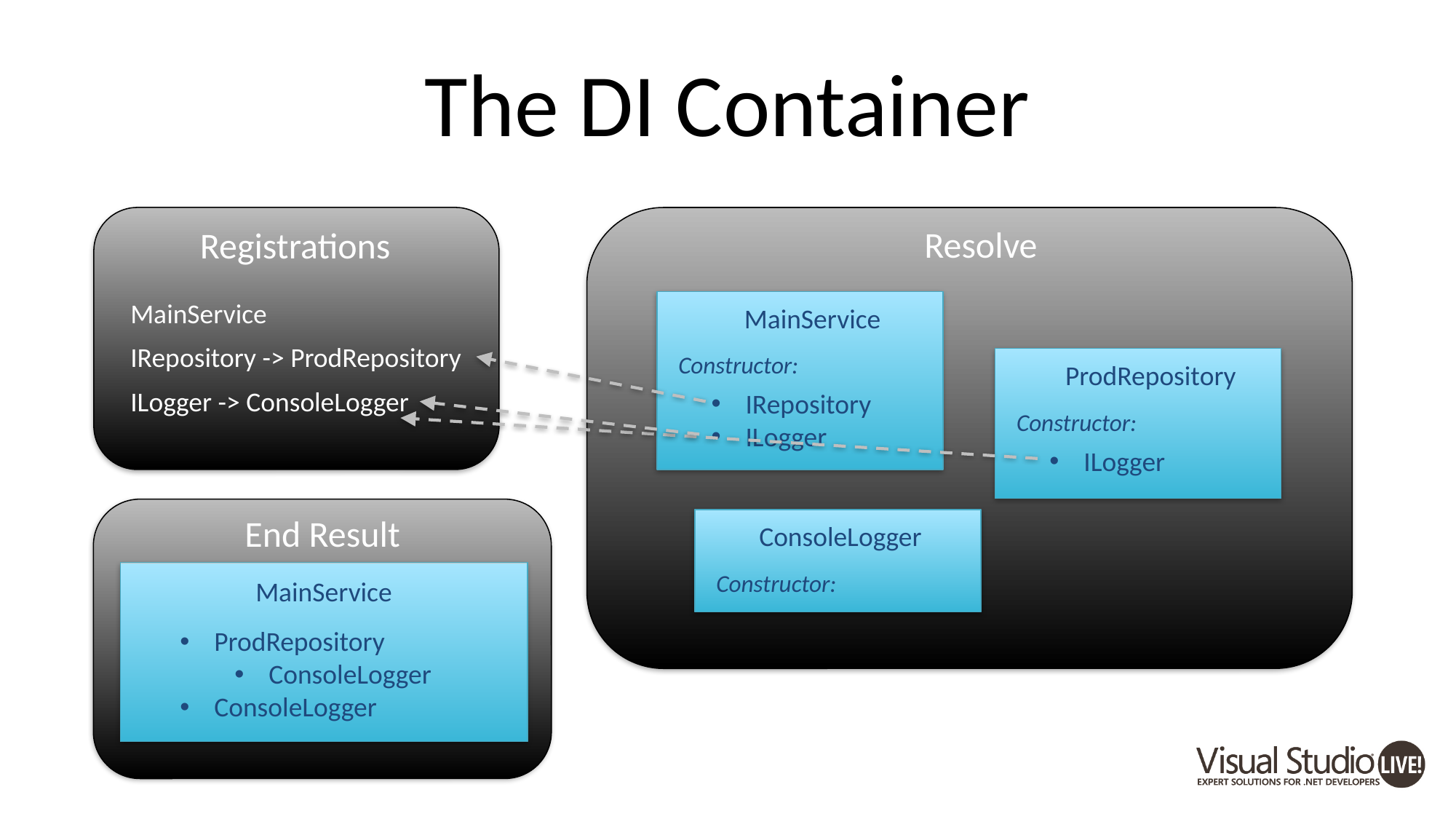

# The DI Container

Resolve
Registrations
MainService

MainService
IRepository -> ProdRepository
Constructor:

ProdRepository
ILogger -> ConsoleLogger
IRepository
ILogger
Constructor:
ILogger

End Result

MainService
ProdRepository
ConsoleLogger
ConsoleLogger

ConsoleLogger
Constructor: